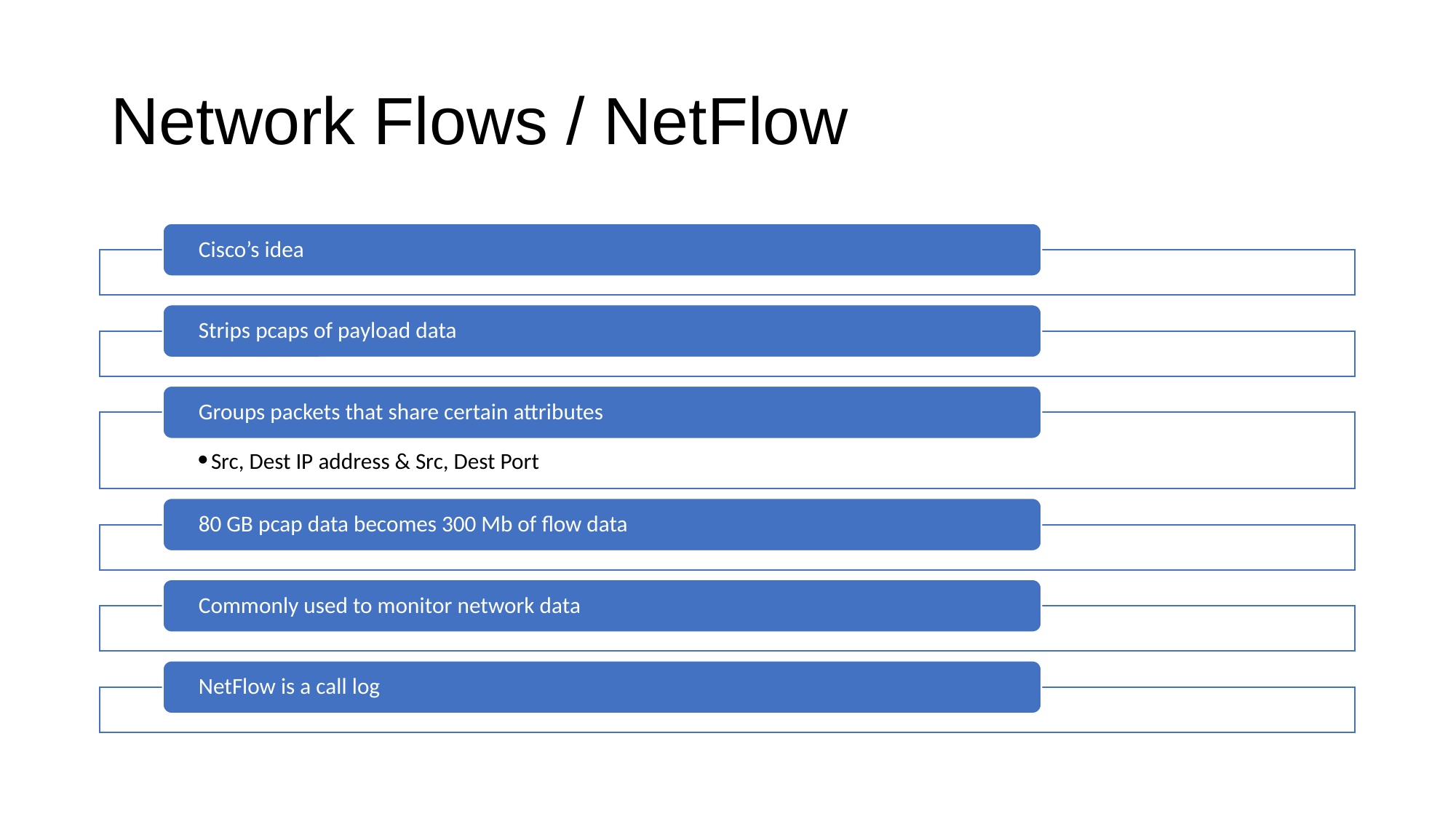

# Network Flows / NetFlow

Cisco’s idea

Strips pcaps of payload data

Groups packets that share certain attributes

Src, Dest IP address & Src, Dest Port

80 GB pcap data becomes 300 Mb of flow data

Commonly used to monitor network data

NetFlow is a call log